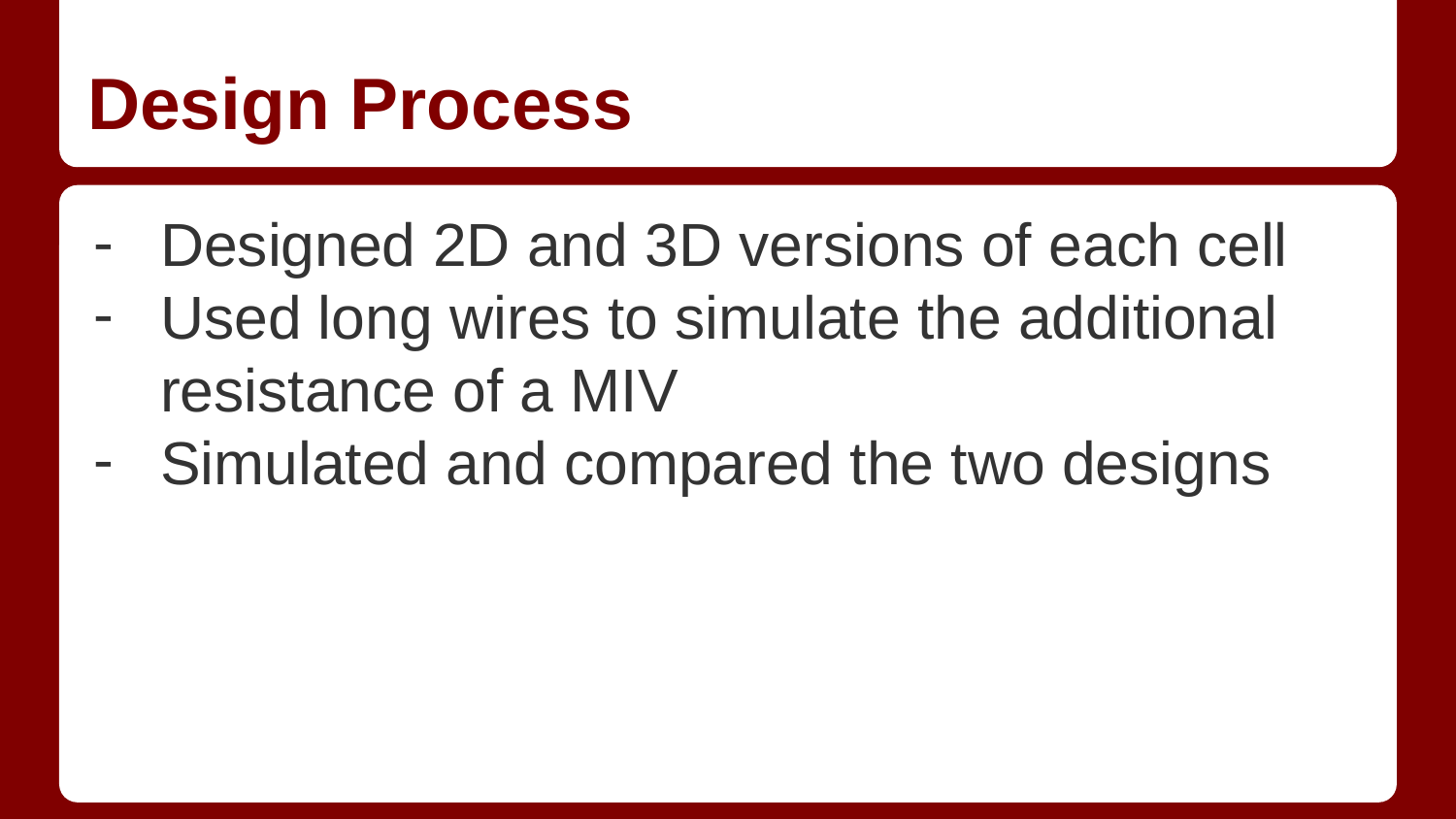

# Design Process
Designed 2D and 3D versions of each cell
Used long wires to simulate the additional resistance of a MIV
Simulated and compared the two designs